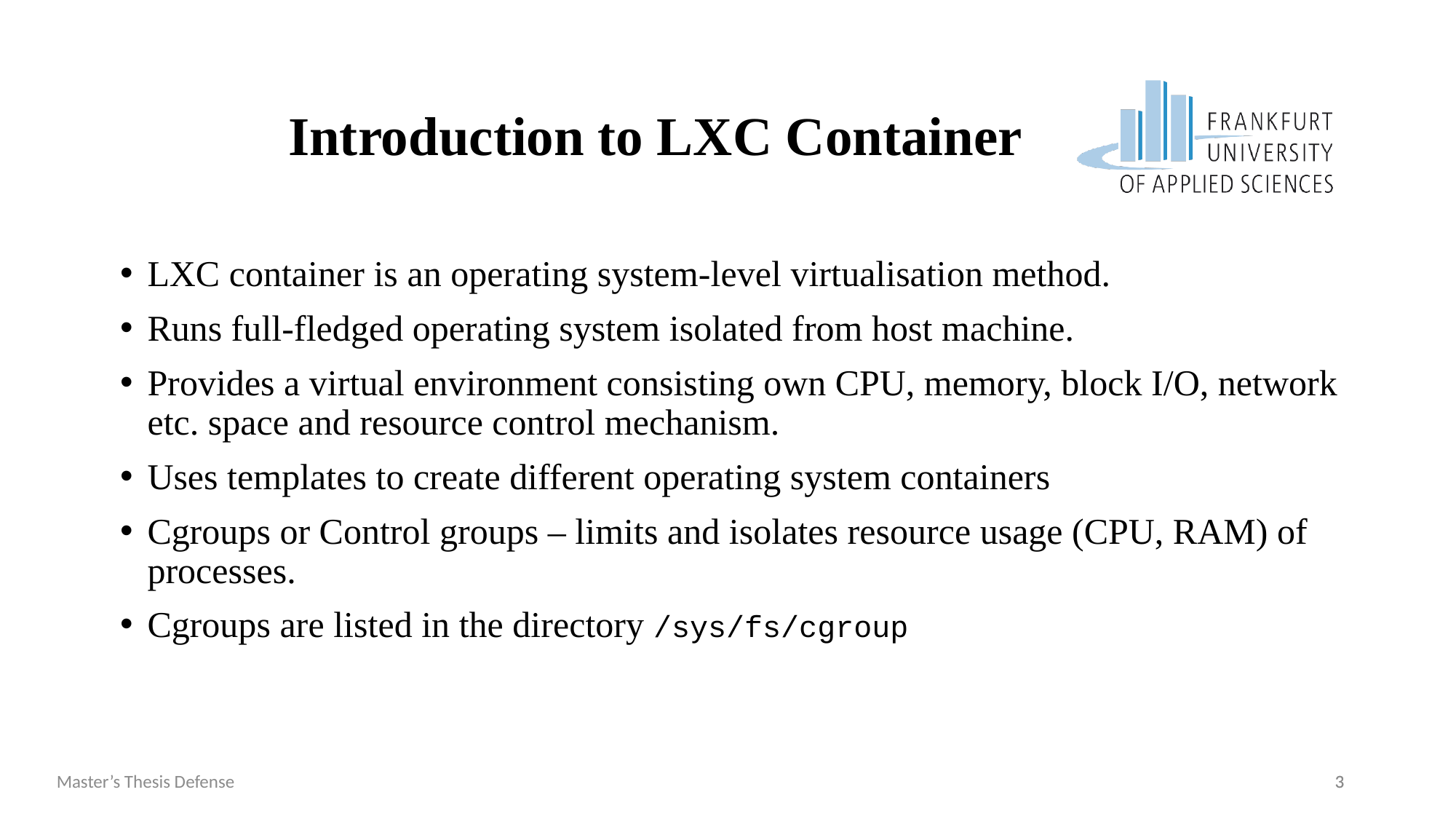

Introduction to LXC Container

LXC container is an operating system-level virtualisation method.
Runs full-fledged operating system isolated from host machine.
Provides a virtual environment consisting own CPU, memory, block I/O, network etc. space and resource control mechanism.
Uses templates to create different operating system containers
Cgroups or Control groups – limits and isolates resource usage (CPU, RAM) of processes.
Cgroups are listed in the directory /sys/fs/cgroup

Master’s Thesis Defense
3
3